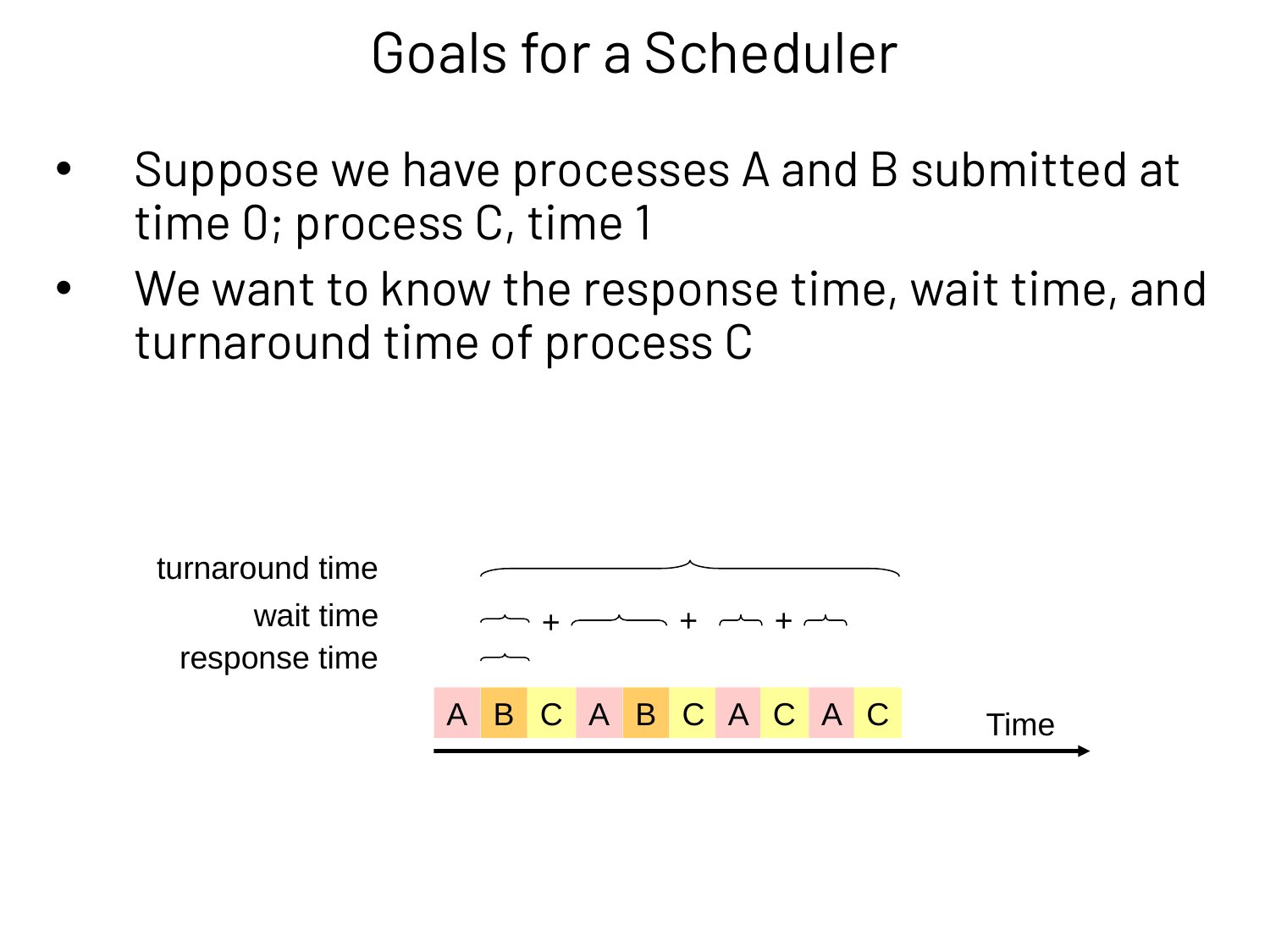

# Goals for a Scheduler
Suppose we have processes A and B submitted at time 0; process C, time 1
We want to know the response time, wait time, and turnaround time of process C

turnaround time

wait time
+
+

+

response time

A
B
C
A
B
C
A
C
A
C
Time